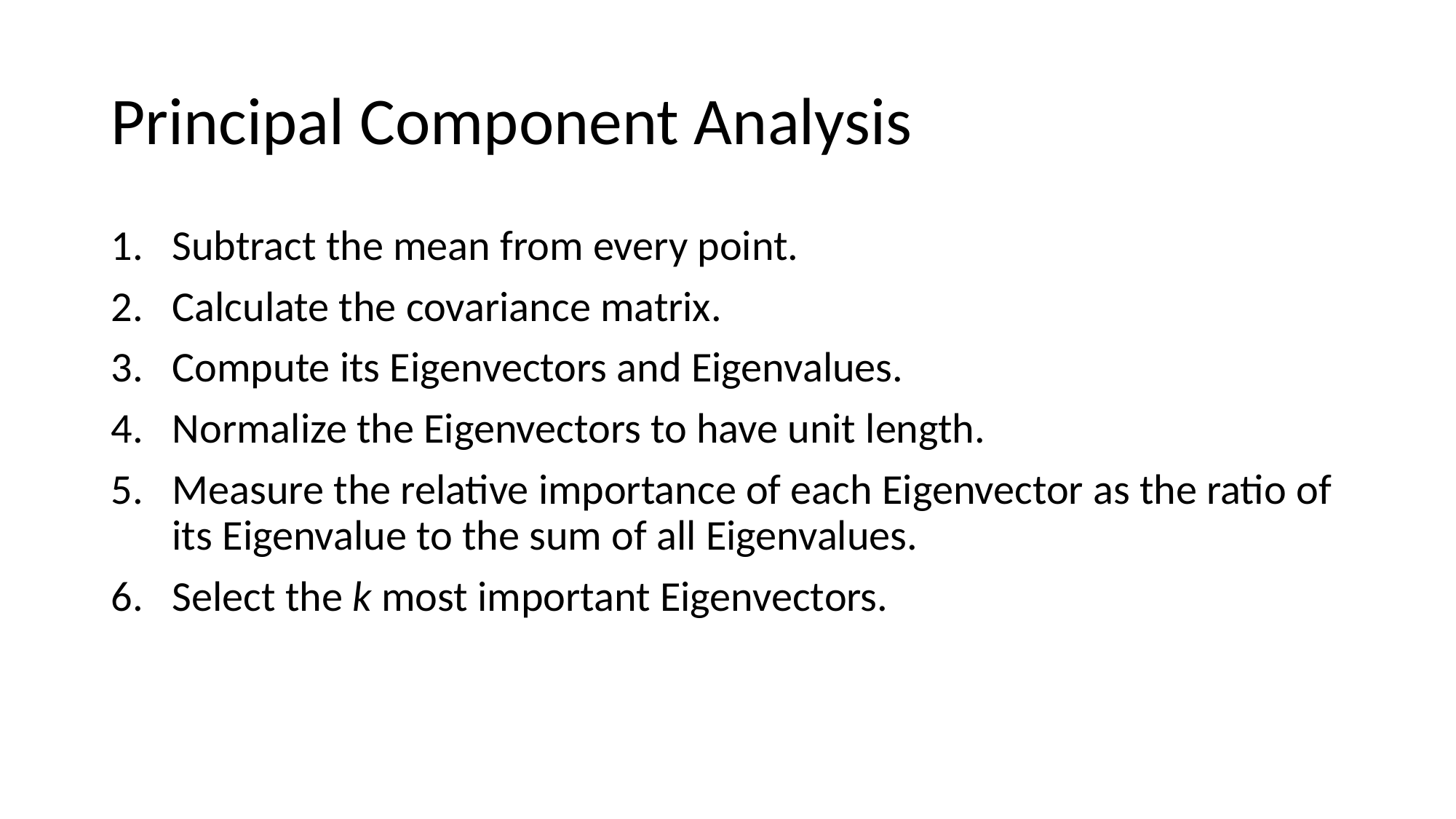

# Principal Component Analysis
Subtract the mean from every point.
Calculate the covariance matrix.
Compute its Eigenvectors and Eigenvalues.
Normalize the Eigenvectors to have unit length.
Measure the relative importance of each Eigenvector as the ratio of its Eigenvalue to the sum of all Eigenvalues.
Select the k most important Eigenvectors.